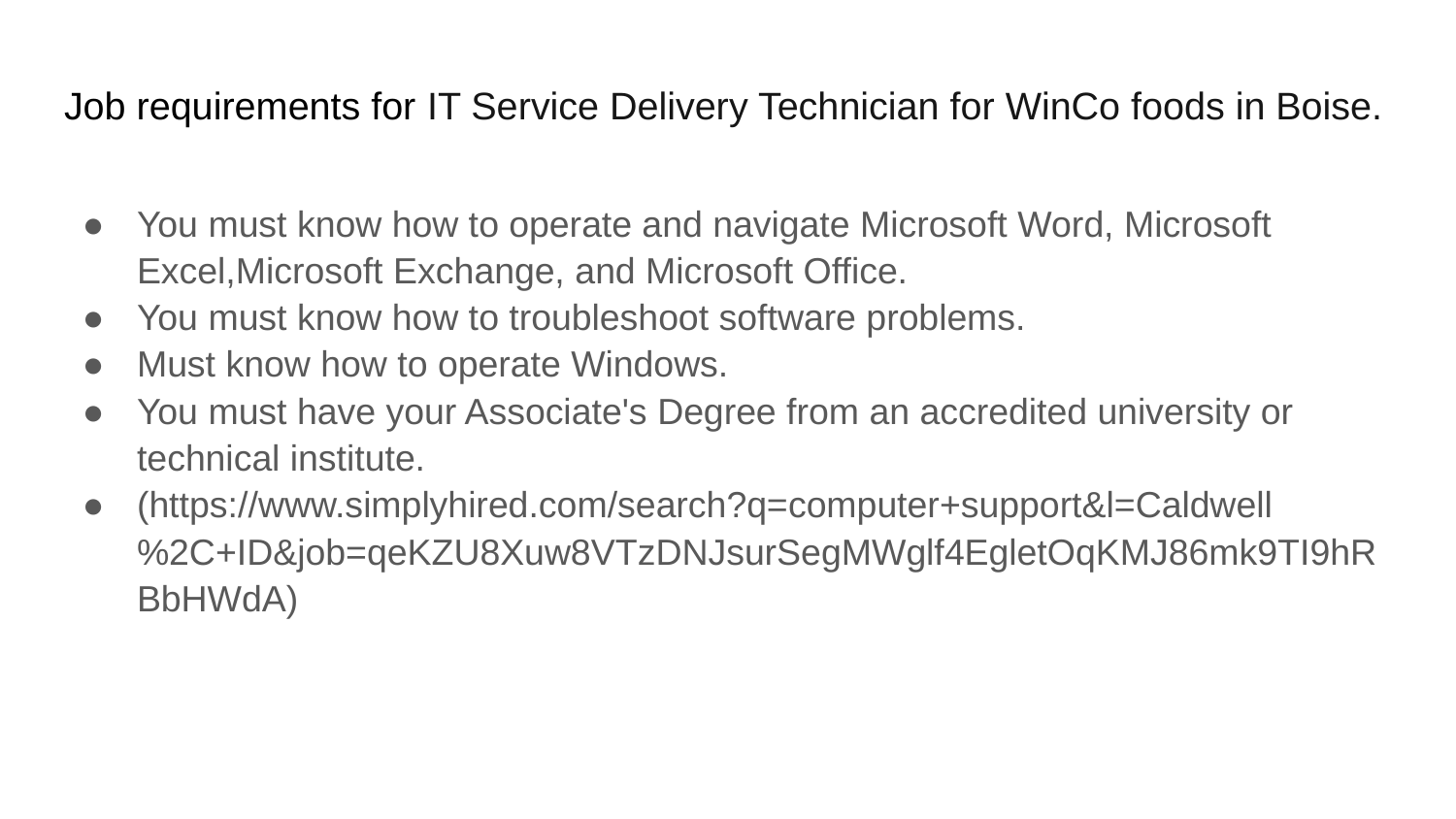

# Job requirements for IT Service Delivery Technician for WinCo foods in Boise.
You must know how to operate and navigate Microsoft Word, Microsoft Excel,Microsoft Exchange, and Microsoft Office.
You must know how to troubleshoot software problems.
Must know how to operate Windows.
You must have your Associate's Degree from an accredited university or technical institute.
(https://www.simplyhired.com/search?q=computer+support&l=Caldwell%2C+ID&job=qeKZU8Xuw8VTzDNJsurSegMWglf4EgletOqKMJ86mk9TI9hRBbHWdA)